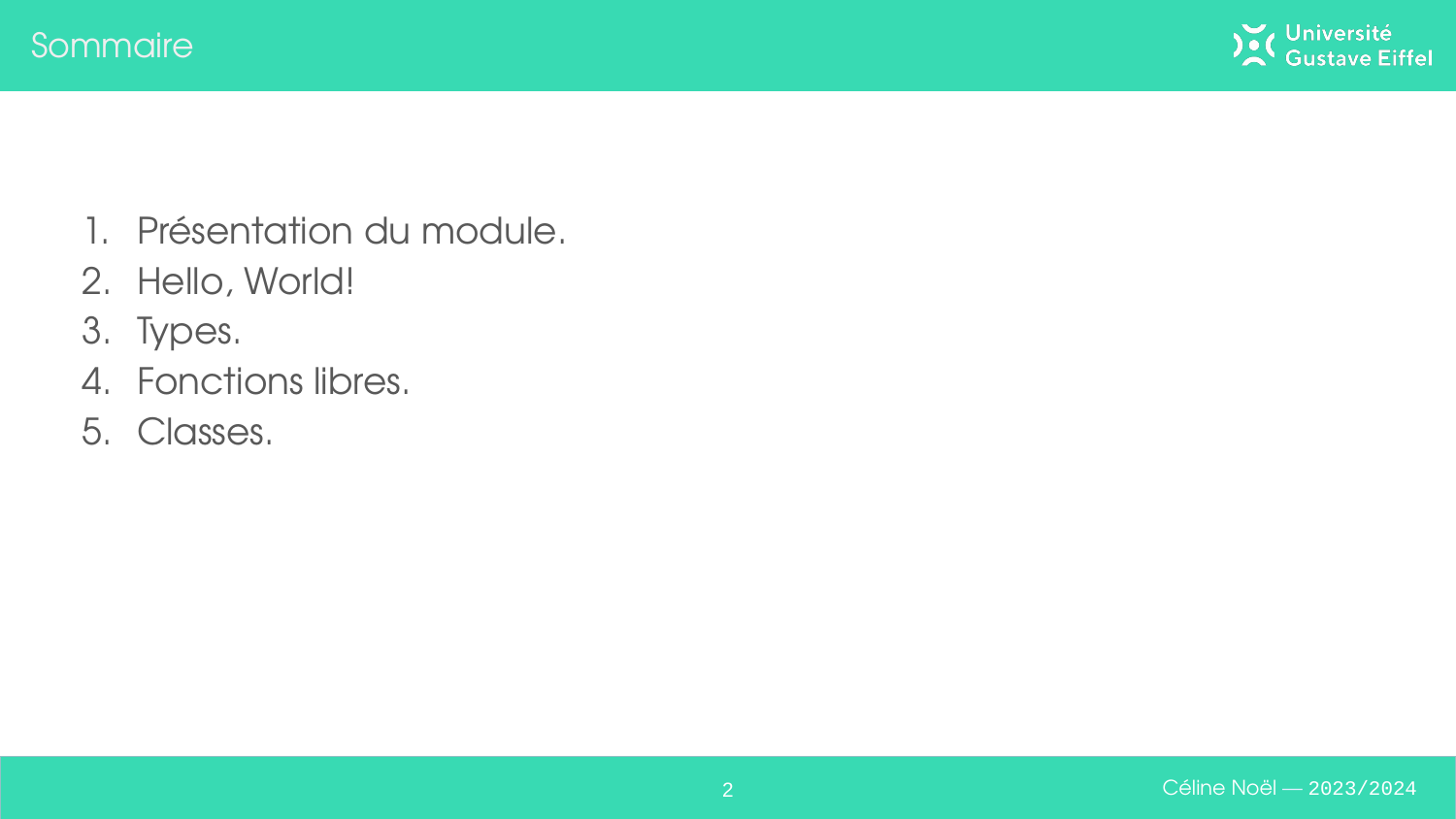

# Sommaire
Présentation du module.
Hello, World!
Types.
Fonctions libres.
Classes.

2